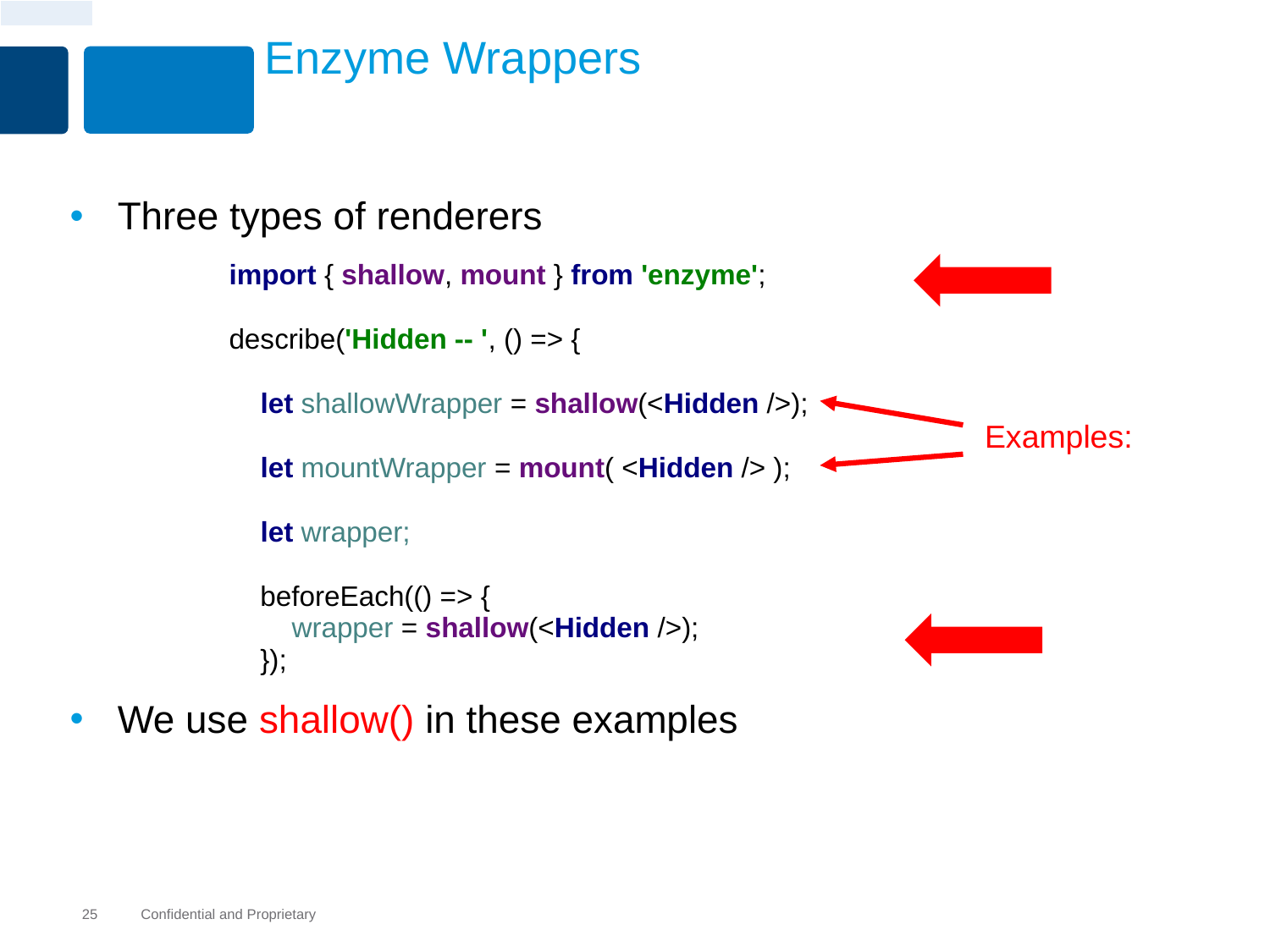

|  |
| --- |
# Enzyme Wrappers
Three types of renderers
import { shallow, mount } from 'enzyme';
describe('Hidden -- ', () => {
    let shallowWrapper = shallow(<Hidden />);
    let mountWrapper = mount( <Hidden /> );
    let wrapper;
    beforeEach(() => {
        wrapper = shallow(<Hidden />);
    });
We use shallow() in these examples

Examples: